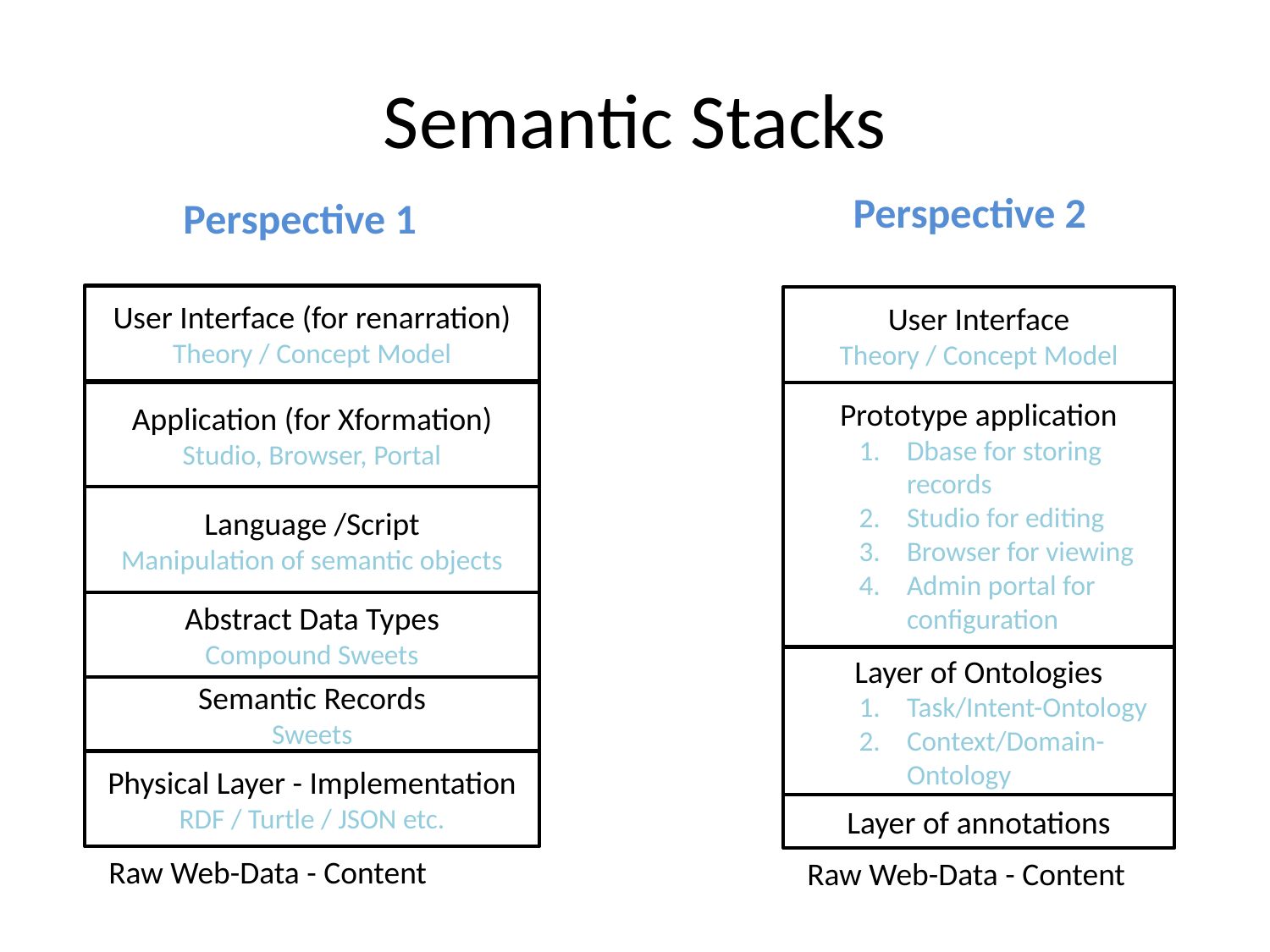

# Semantic Stacks
Perspective 2
Perspective 1
User Interface (for renarration)
Theory / Concept Model
Application (for Xformation)
Studio, Browser, Portal
Language /Script
Manipulation of semantic objects
Abstract Data Types
Compound Sweets
Semantic Records
Sweets
Physical Layer - Implementation
RDF / Turtle / JSON etc.
Raw Web-Data - Content
User Interface
Theory / Concept Model
Prototype application
Dbase for storing records
Studio for editing
Browser for viewing
Admin portal for configuration
Layer of Ontologies
Task/Intent-Ontology
Context/Domain-Ontology
Layer of annotations
Raw Web-Data - Content